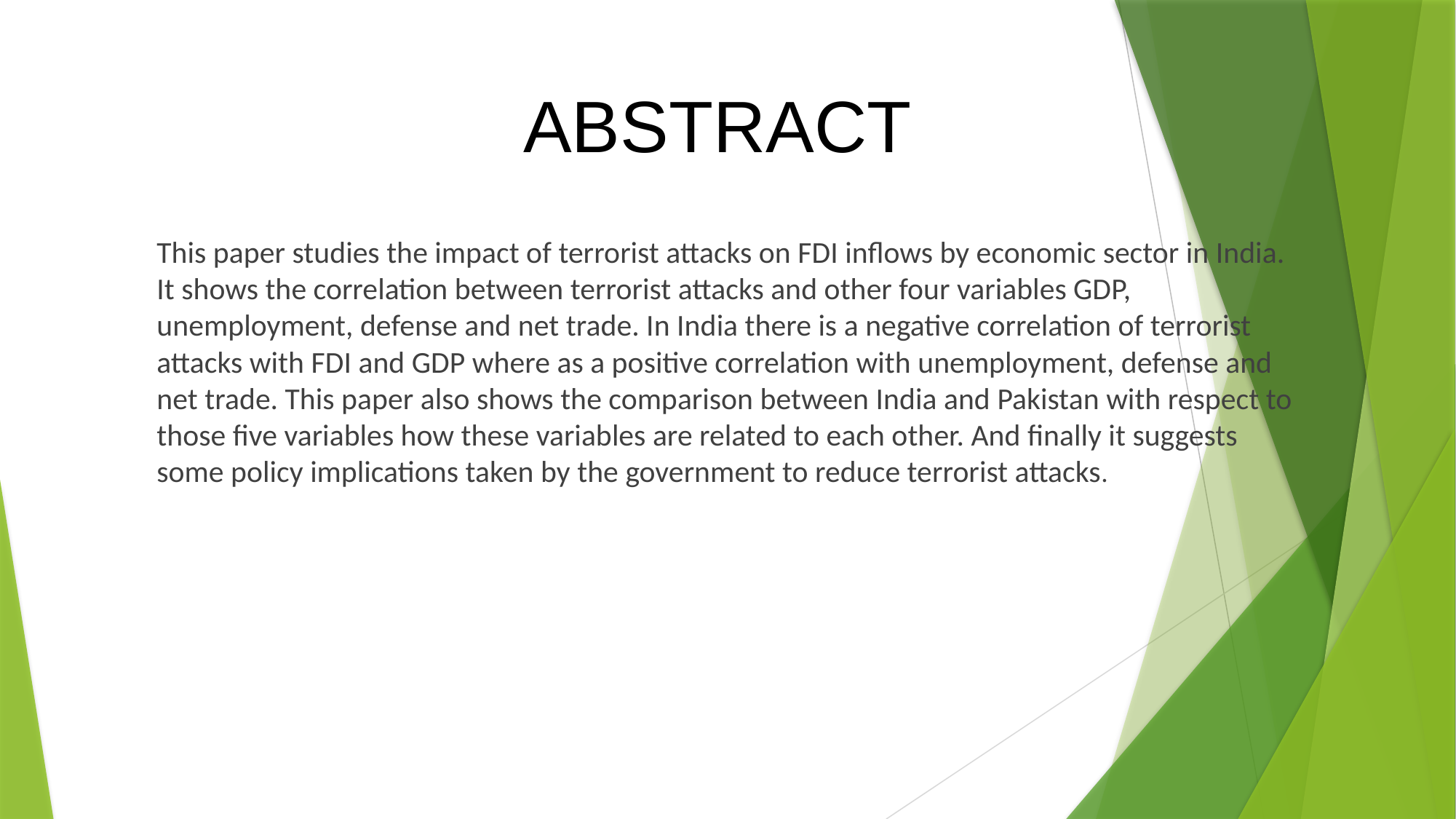

# ABSTRACT
This paper studies the impact of terrorist attacks on FDI inflows by economic sector in India. It shows the correlation between terrorist attacks and other four variables GDP, unemployment, defense and net trade. In India there is a negative correlation of terrorist attacks with FDI and GDP where as a positive correlation with unemployment, defense and net trade. This paper also shows the comparison between India and Pakistan with respect to those five variables how these variables are related to each other. And finally it suggests some policy implications taken by the government to reduce terrorist attacks.